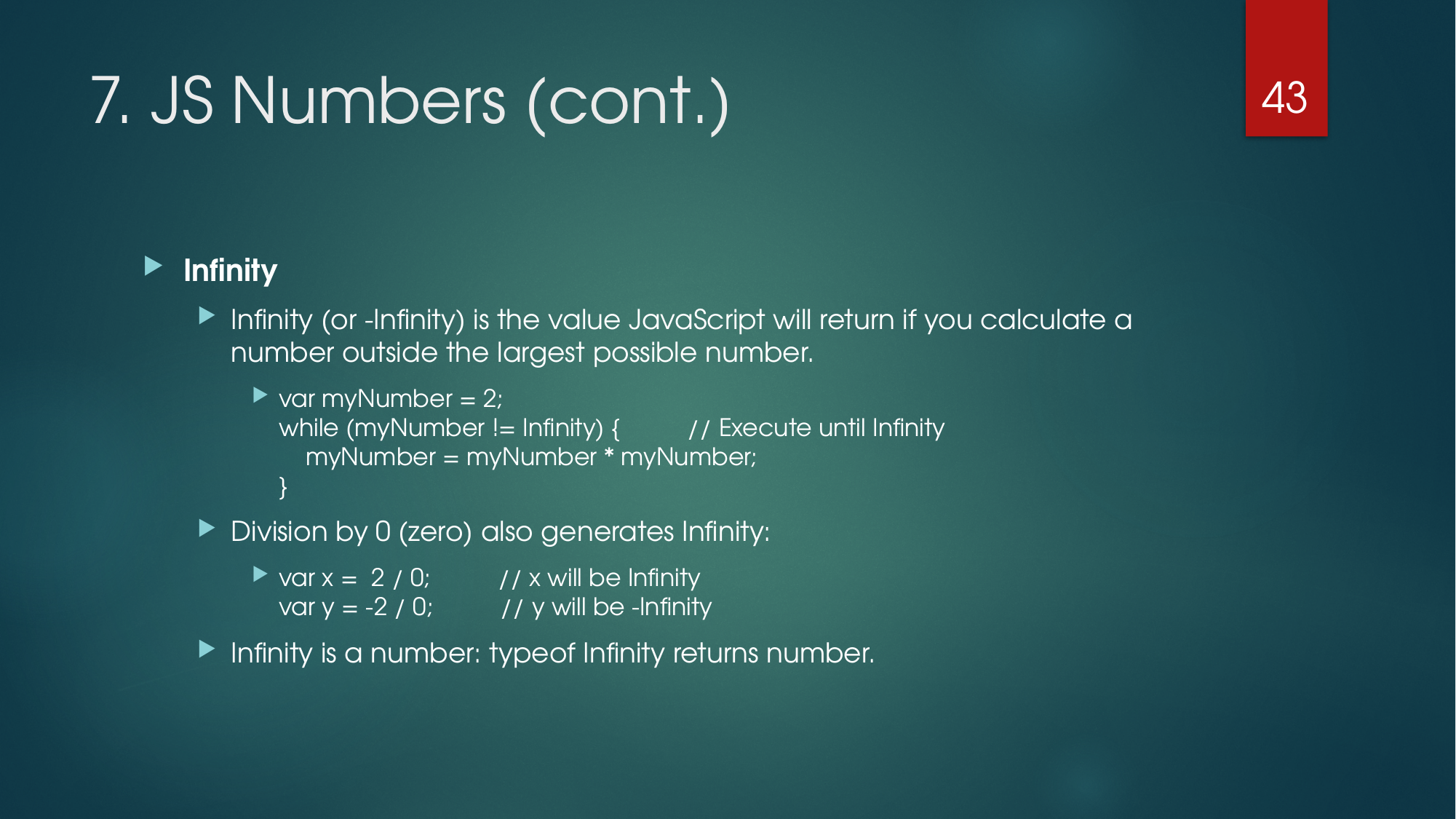

43
# 7. JS Numbers (cont.)
Infinity
Infinity (or -Infinity) is the value JavaScript will return if you calculate a number outside the largest possible number.
var myNumber = 2;
while (myNumber != Infinity) {          // Execute until Infinity
    myNumber = myNumber * myNumber;
}
Division by 0 (zero) also generates Infinity:
var x =  2 / 0;          // x will be Infinity
var y = -2 / 0;          // y will be -Infinity
Infinity is a number: typeof Infinity returns number.